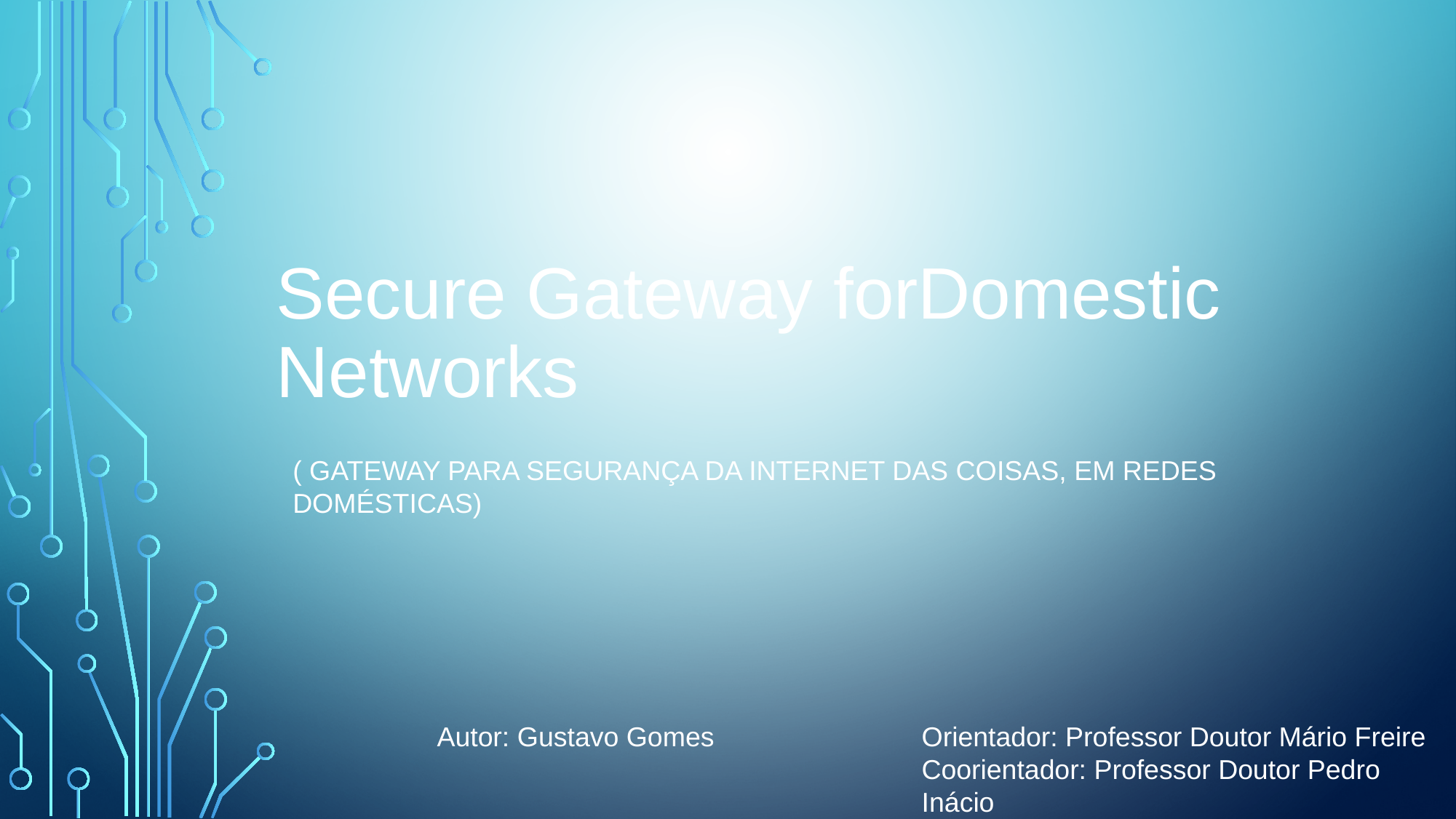

Secure Gateway forDomestic Networks
( GATEWAY PARA SEGURANÇA DA INTERNET DAS COISAS, EM REDES DOMÉSTICAS)
Autor: Gustavo Gomes
Orientador: Professor Doutor Mário Freire
Coorientador: Professor Doutor Pedro Inácio